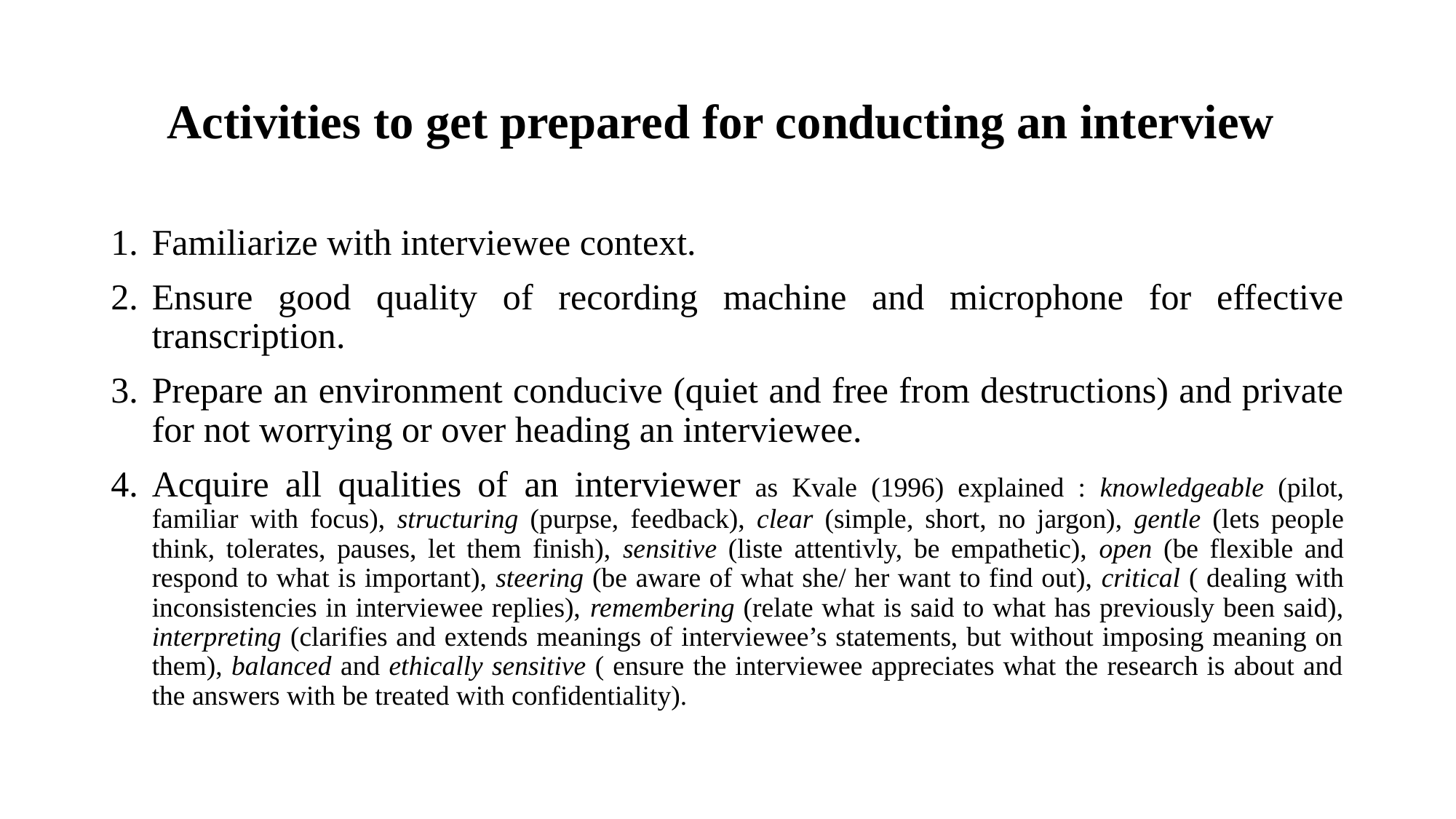

# Activities to get prepared for conducting an interview
Familiarize with interviewee context.
Ensure good quality of recording machine and microphone for effective transcription.
Prepare an environment conducive (quiet and free from destructions) and private for not worrying or over heading an interviewee.
Acquire all qualities of an interviewer as Kvale (1996) explained : knowledgeable (pilot, familiar with focus), structuring (purpse, feedback), clear (simple, short, no jargon), gentle (lets people think, tolerates, pauses, let them finish), sensitive (liste attentivly, be empathetic), open (be flexible and respond to what is important), steering (be aware of what she/ her want to find out), critical ( dealing with inconsistencies in interviewee replies), remembering (relate what is said to what has previously been said), interpreting (clarifies and extends meanings of interviewee’s statements, but without imposing meaning on them), balanced and ethically sensitive ( ensure the interviewee appreciates what the research is about and the answers with be treated with confidentiality).